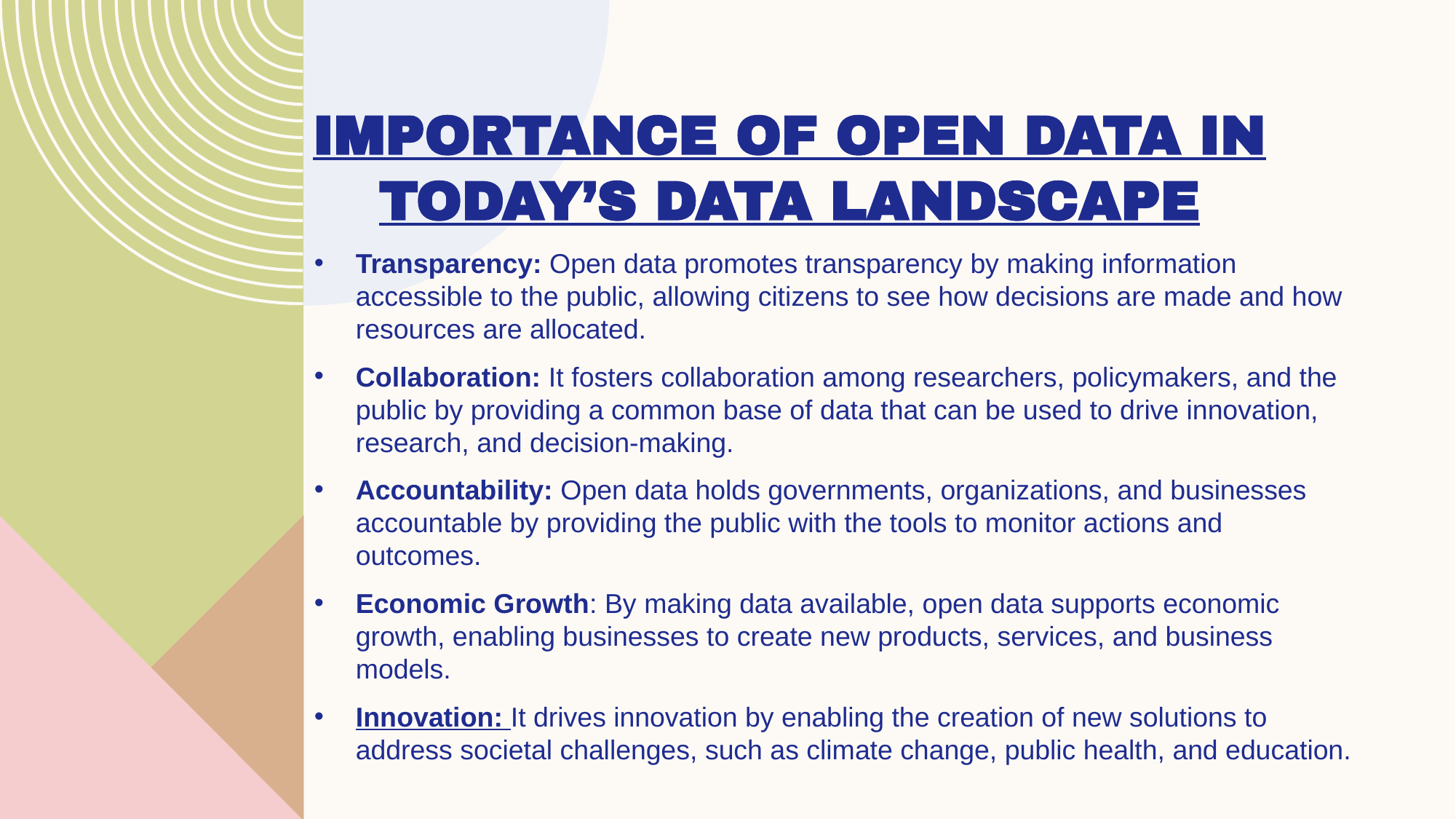

# IMPORTANCE OF OPEN DATA IN TODAY’S DATA LANDSCAPE
Transparency: Open data promotes transparency by making information accessible to the public, allowing citizens to see how decisions are made and how resources are allocated.
Collaboration: It fosters collaboration among researchers, policymakers, and the public by providing a common base of data that can be used to drive innovation, research, and decision-making.
Accountability: Open data holds governments, organizations, and businesses accountable by providing the public with the tools to monitor actions and outcomes.
Economic Growth: By making data available, open data supports economic growth, enabling businesses to create new products, services, and business models.
Innovation: It drives innovation by enabling the creation of new solutions to address societal challenges, such as climate change, public health, and education.